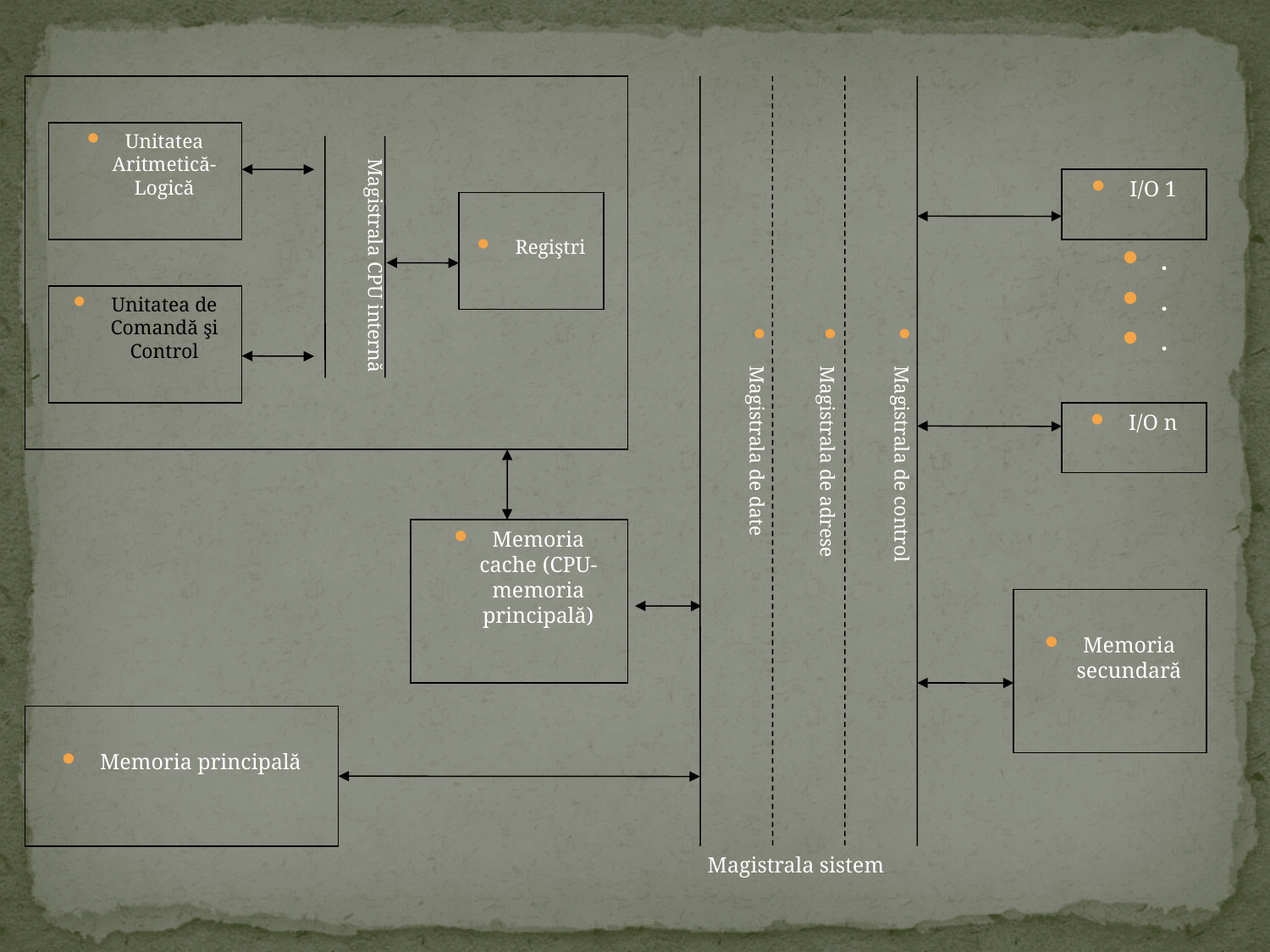

Unitatea Aritmetică-Logică

I/O 1

Regiştri

.
.
.

Unitatea de Comandă şi Control
Magistrala de date
Magistrala de adrese
Magistrala de control

I/O n

Memoria cache (CPU-memoria principală)

Memoria secundară

Memoria principală

Magistrala CPU internă

Magistrala sistem